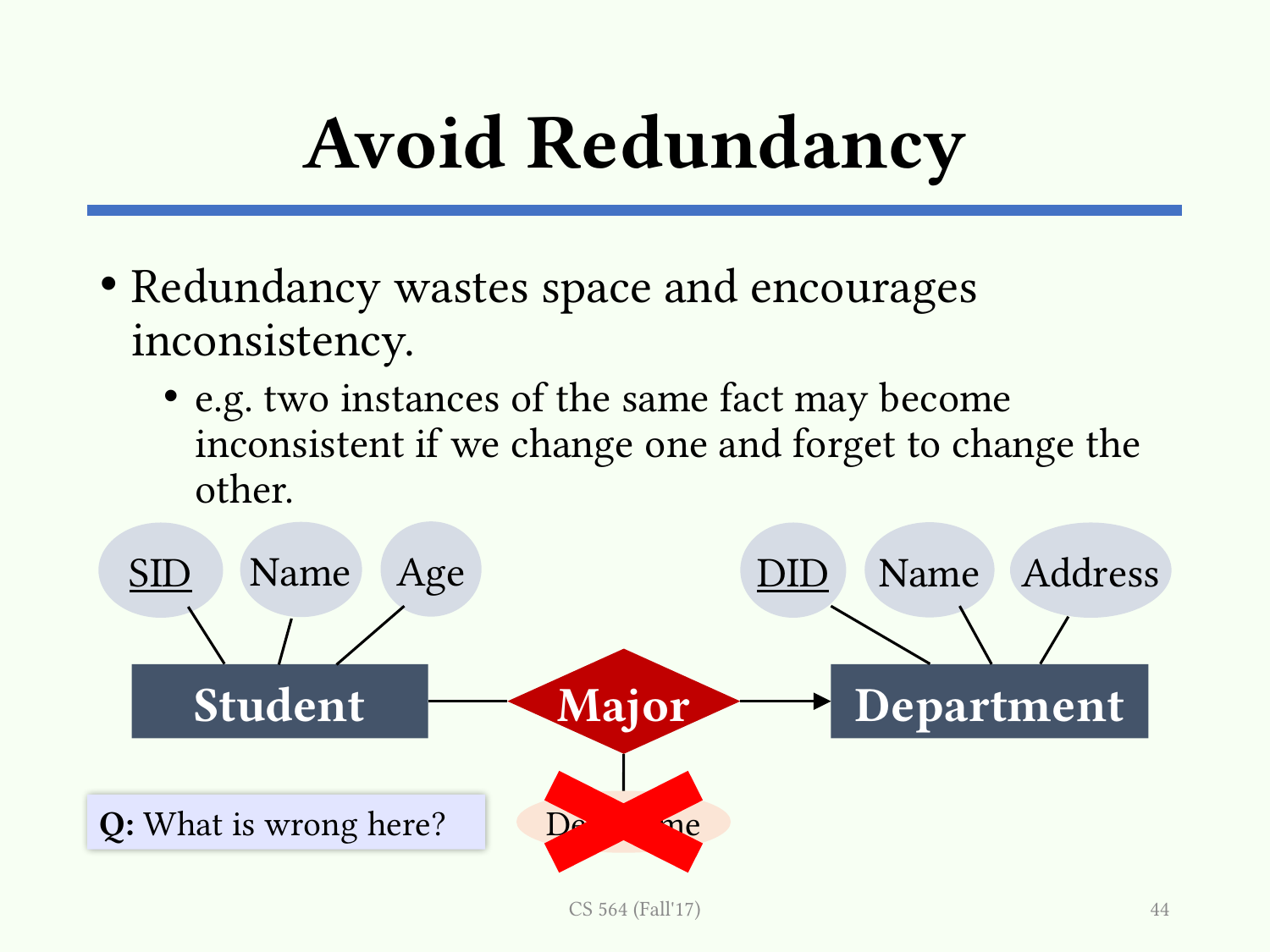

# Avoid Redundancy
Redundancy wastes space and encourages inconsistency.
e.g. two instances of the same fact may become inconsistent if we change one and forget to change the other.

Age
Name
Name
SID
DID
Address

Major
Student
Department

DeptName
Q: What is wrong here?
CS 564 (Fall'17)
44